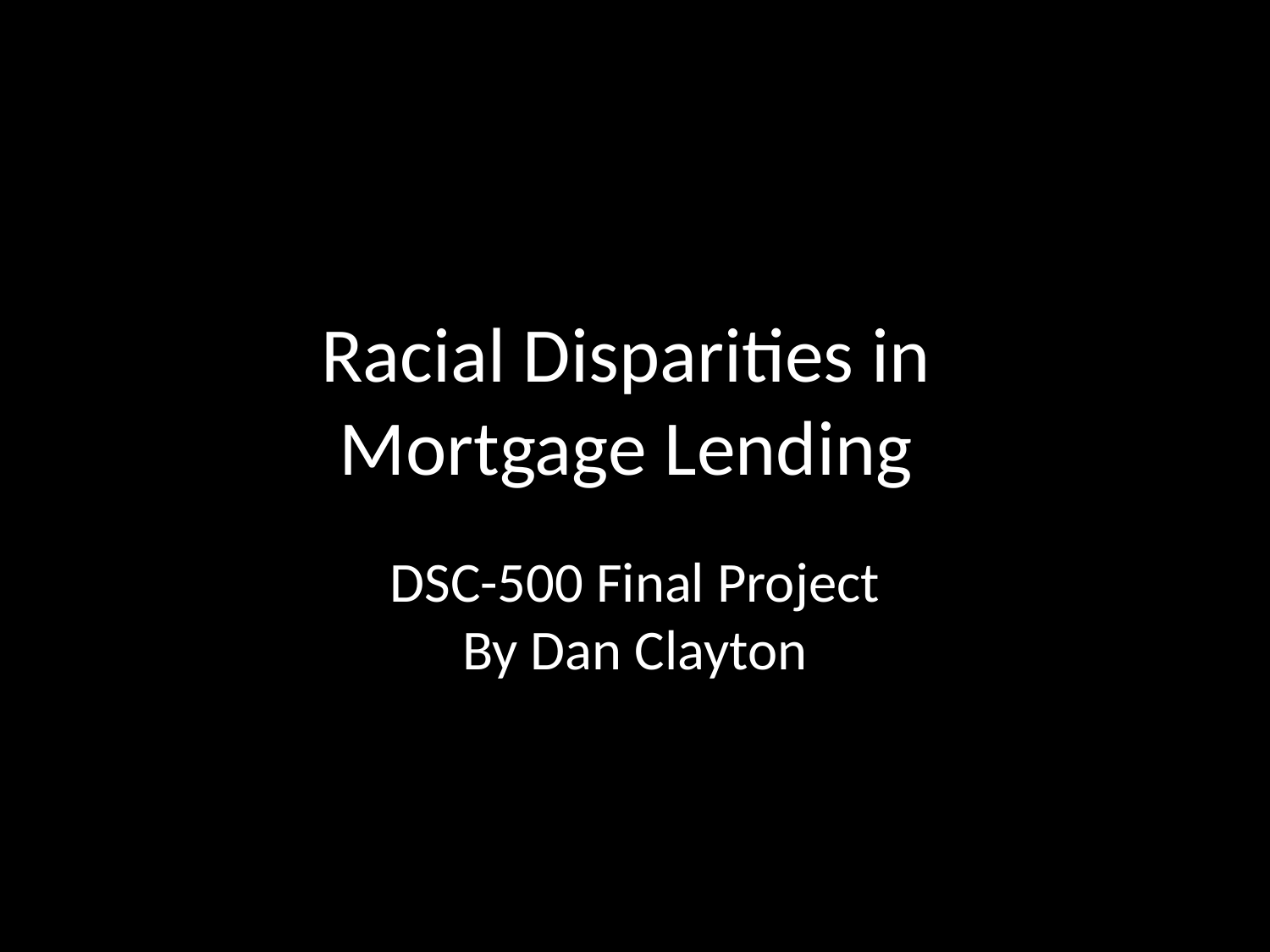

# Racial Disparities in Mortgage Lending
DSC-500 Final Project
By Dan Clayton